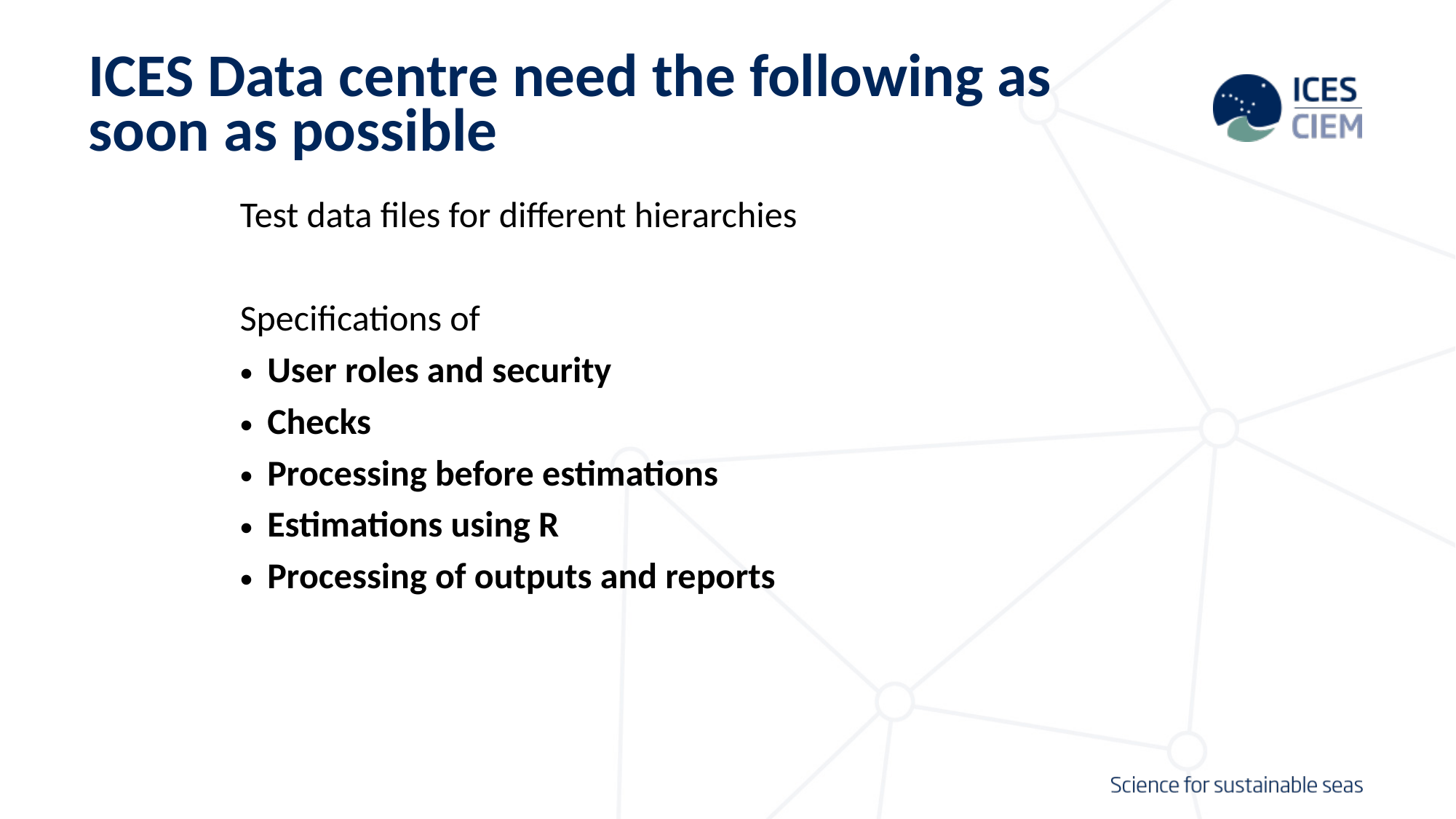

# ICES Data centre need the following as soon as possible
Test data files for different hierarchies

Specifications of
User roles and security
Checks
Processing before estimations
Estimations using R
Processing of outputs and reports